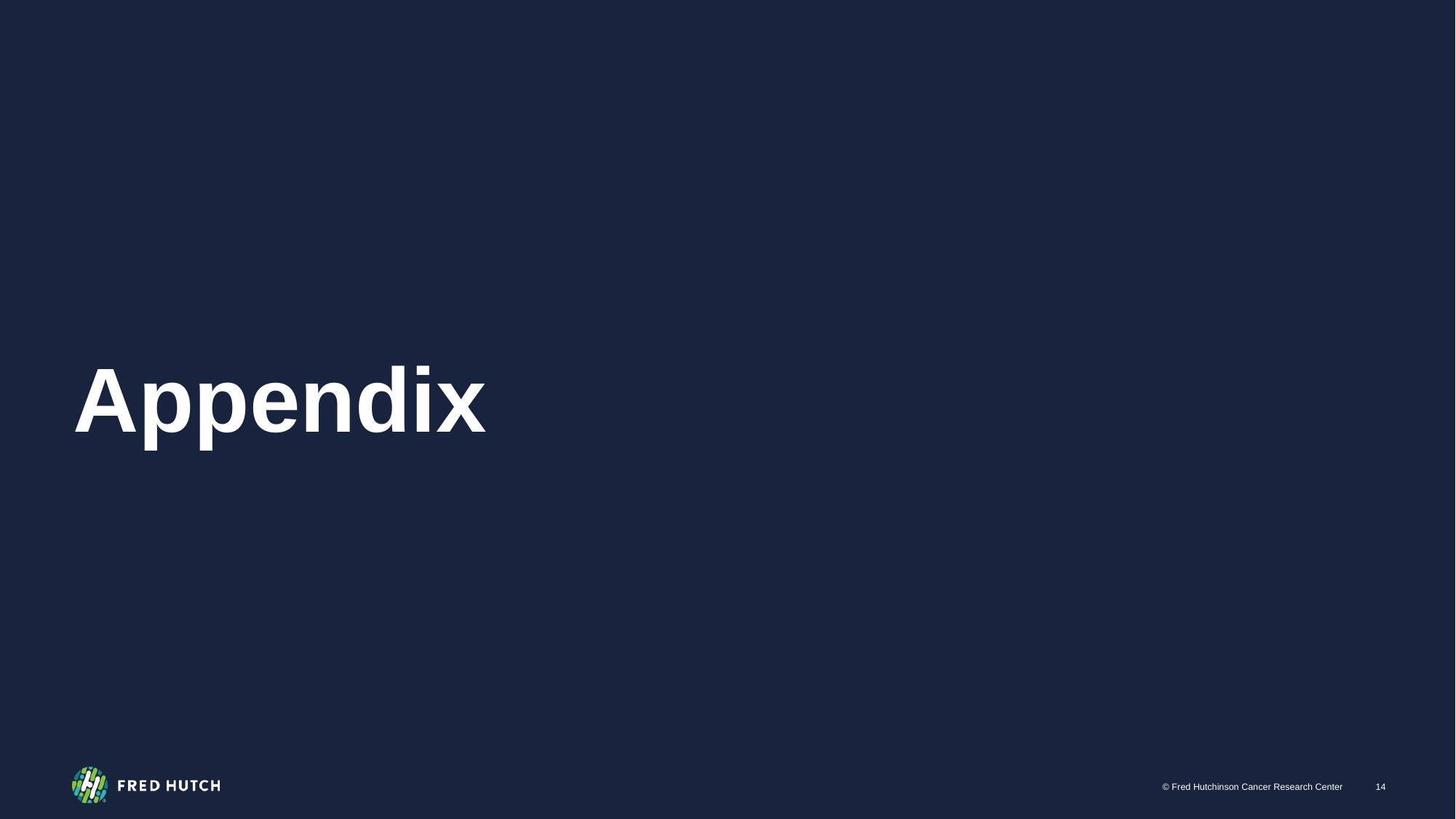

# Appendix
© Fred Hutchinson Cancer Research Center
14